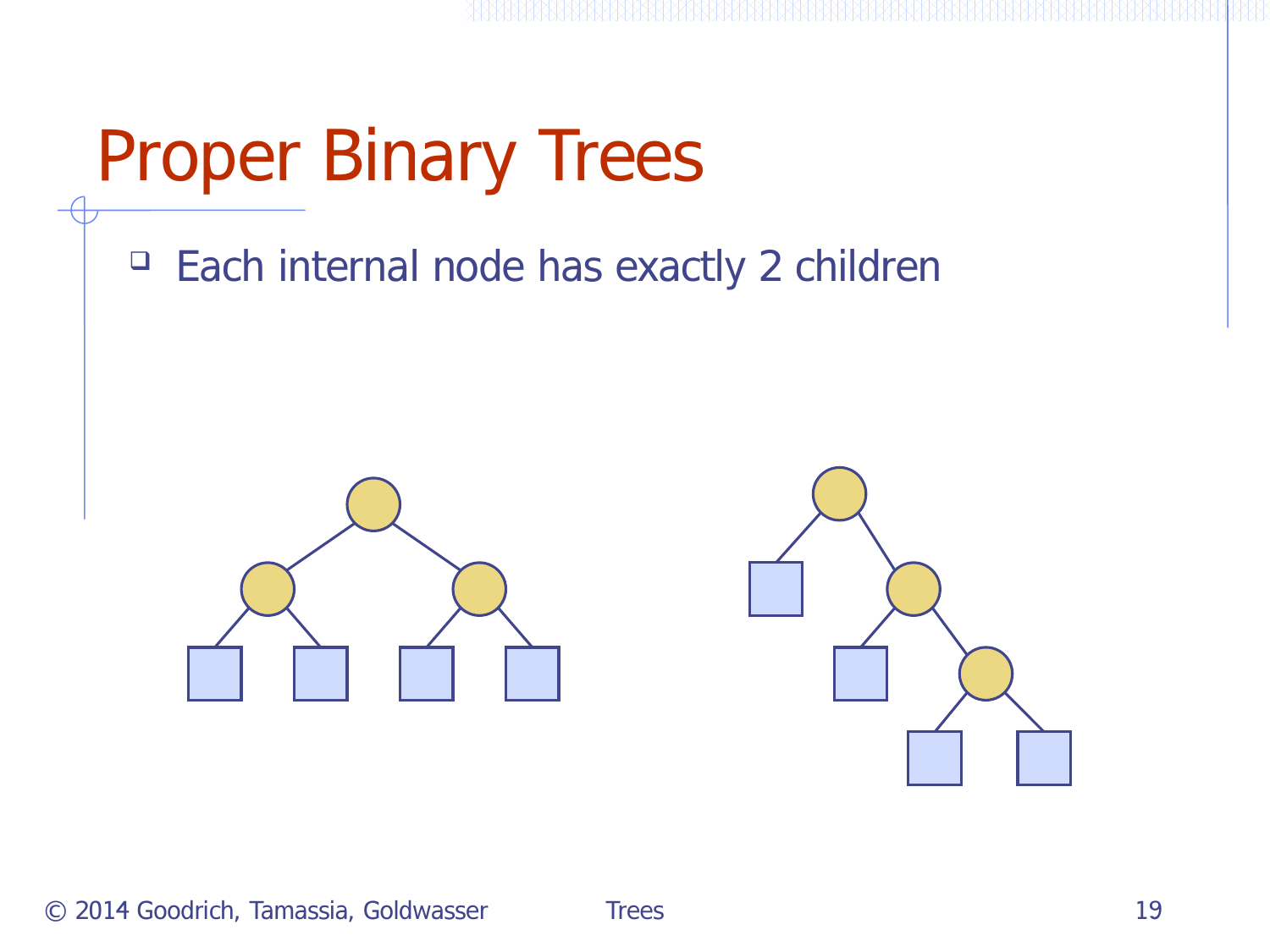

# Proper Binary Trees
Each internal node has exactly 2 children

© 2014 Goodrich, Tamassia, Goldwasser
Trees
19